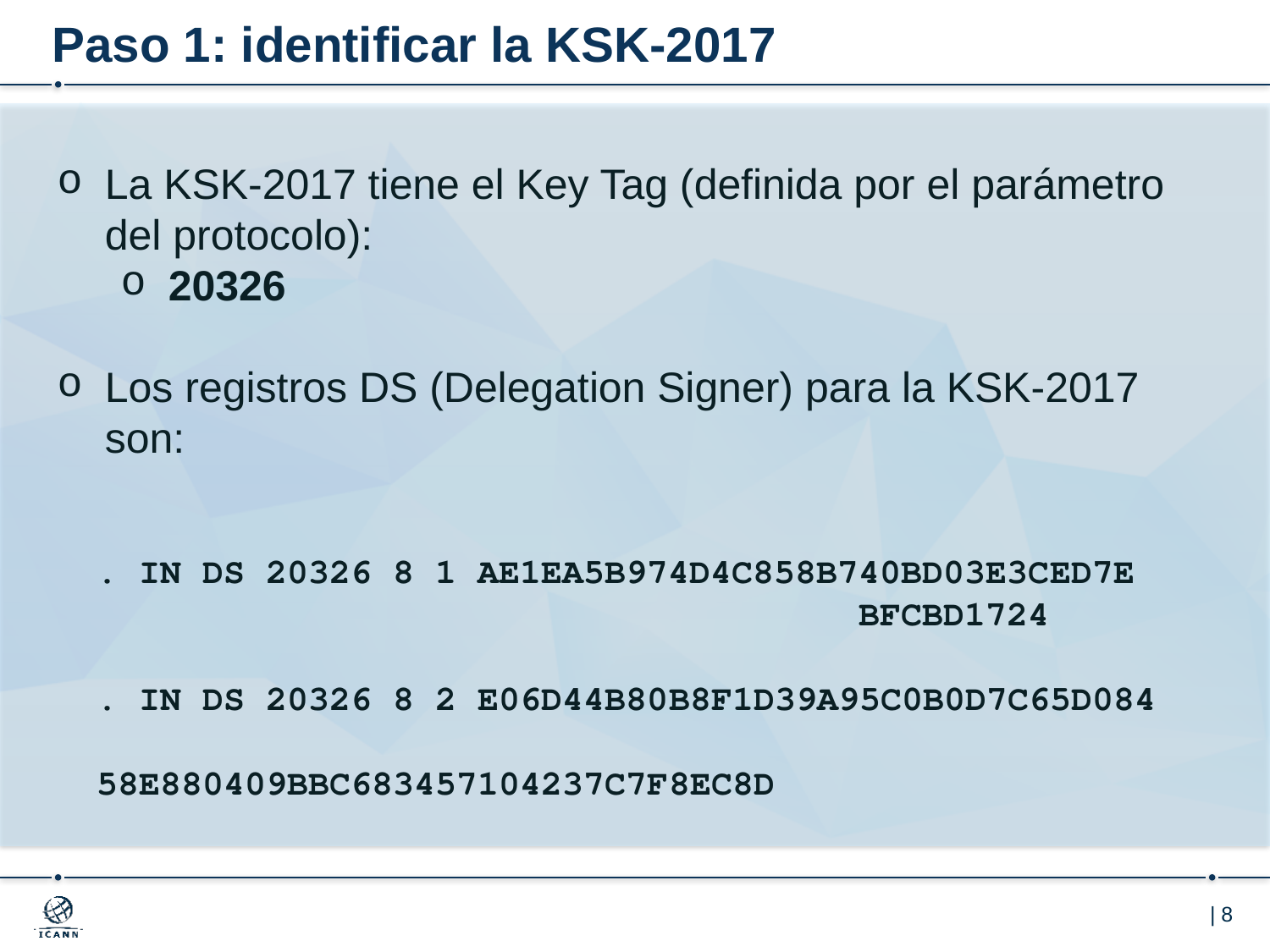

# Paso 1: identificar la KSK-2017
La KSK-2017 tiene el Key Tag (definida por el parámetro del protocolo):
20326

Los registros DS (Delegation Signer) para la KSK-2017 son:

. IN DS 20326 8 1	AE1EA5B974D4C858B740BD03E3CED7E
						BFCBD1724
. IN DS 20326 8 2 E06D44B80B8F1D39A95C0B0D7C65D084							58E880409BBC683457104237C7F8EC8D